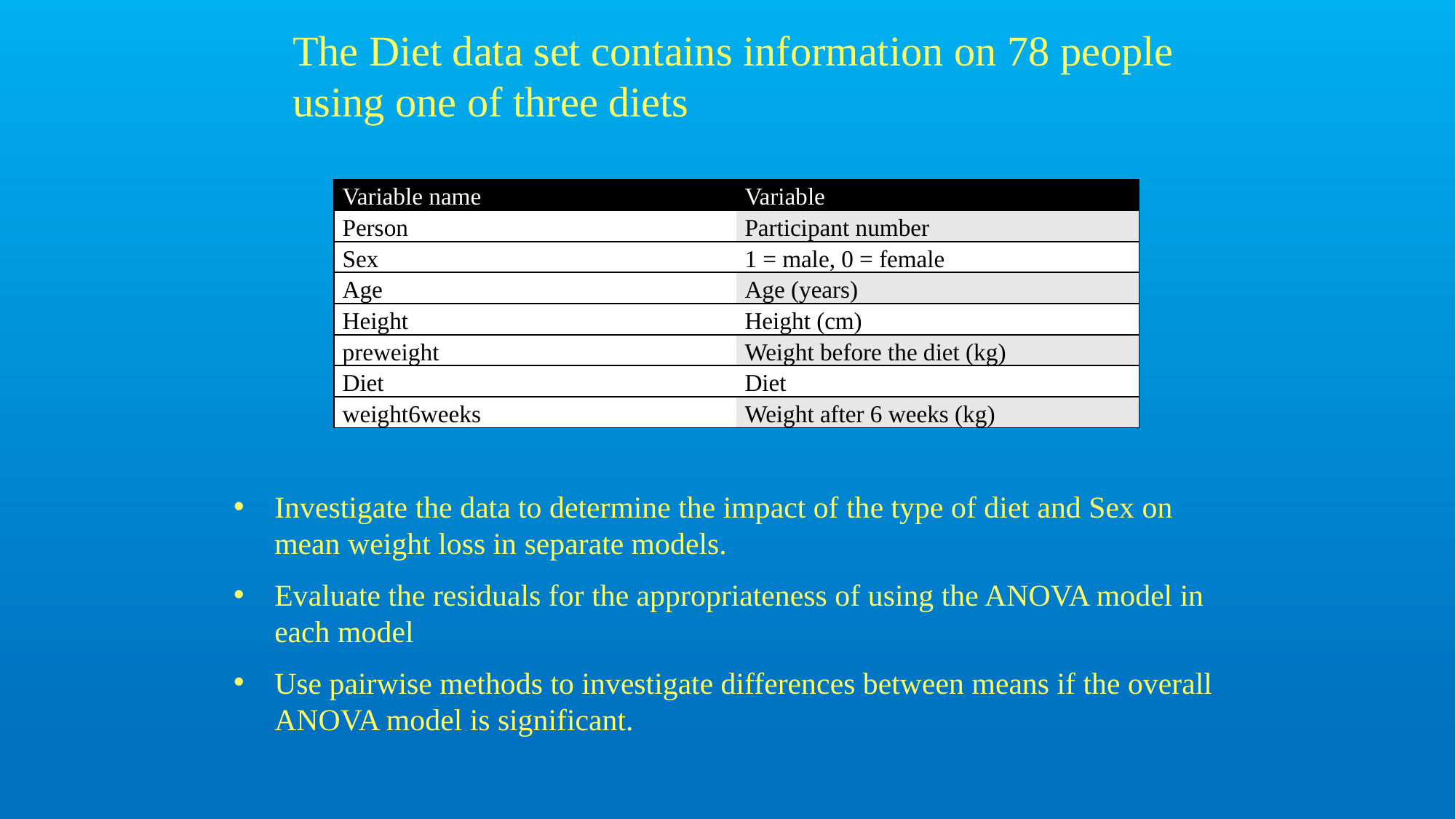

The Diet data set contains information on 78 people using one of three diets
| Variable name | Variable |
| --- | --- |
| Person | Participant number |
| Sex | 1 = male, 0 = female |
| Age | Age (years) |
| Height | Height (cm) |
| preweight | Weight before the diet (kg) |
| Diet | Diet |
| weight6weeks | Weight after 6 weeks (kg) |
Investigate the data to determine the impact of the type of diet and Sex on mean weight loss in separate models.
Evaluate the residuals for the appropriateness of using the ANOVA model in each model
Use pairwise methods to investigate differences between means if the overall ANOVA model is significant.